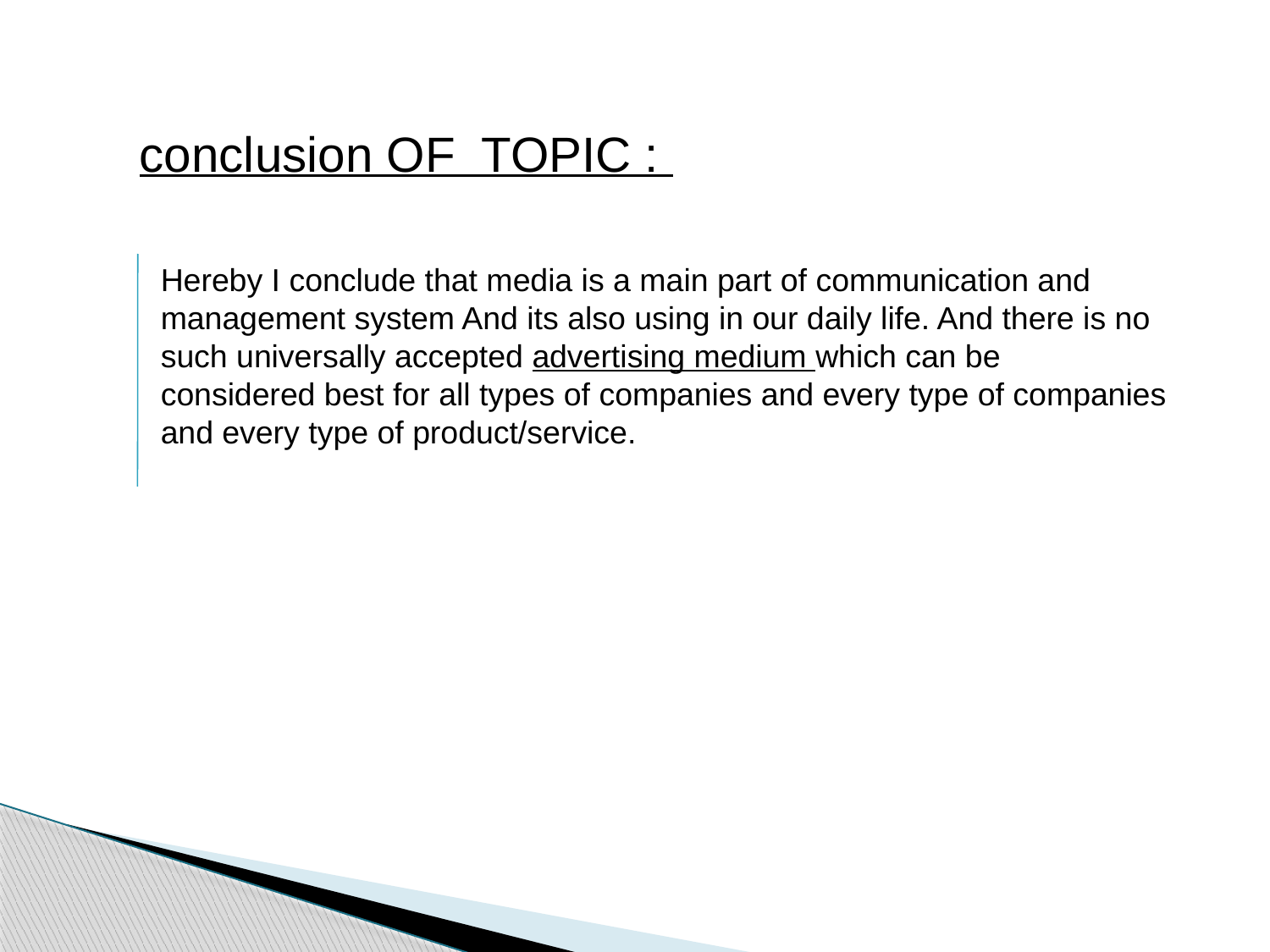

conclusion OF  TOPIC :
Hereby I conclude that media is a main part of communication and management system And its also using in our daily life. And there is no such universally accepted advertising medium which can be
considered best for all types of companies and every type of companies and every type of product/service.